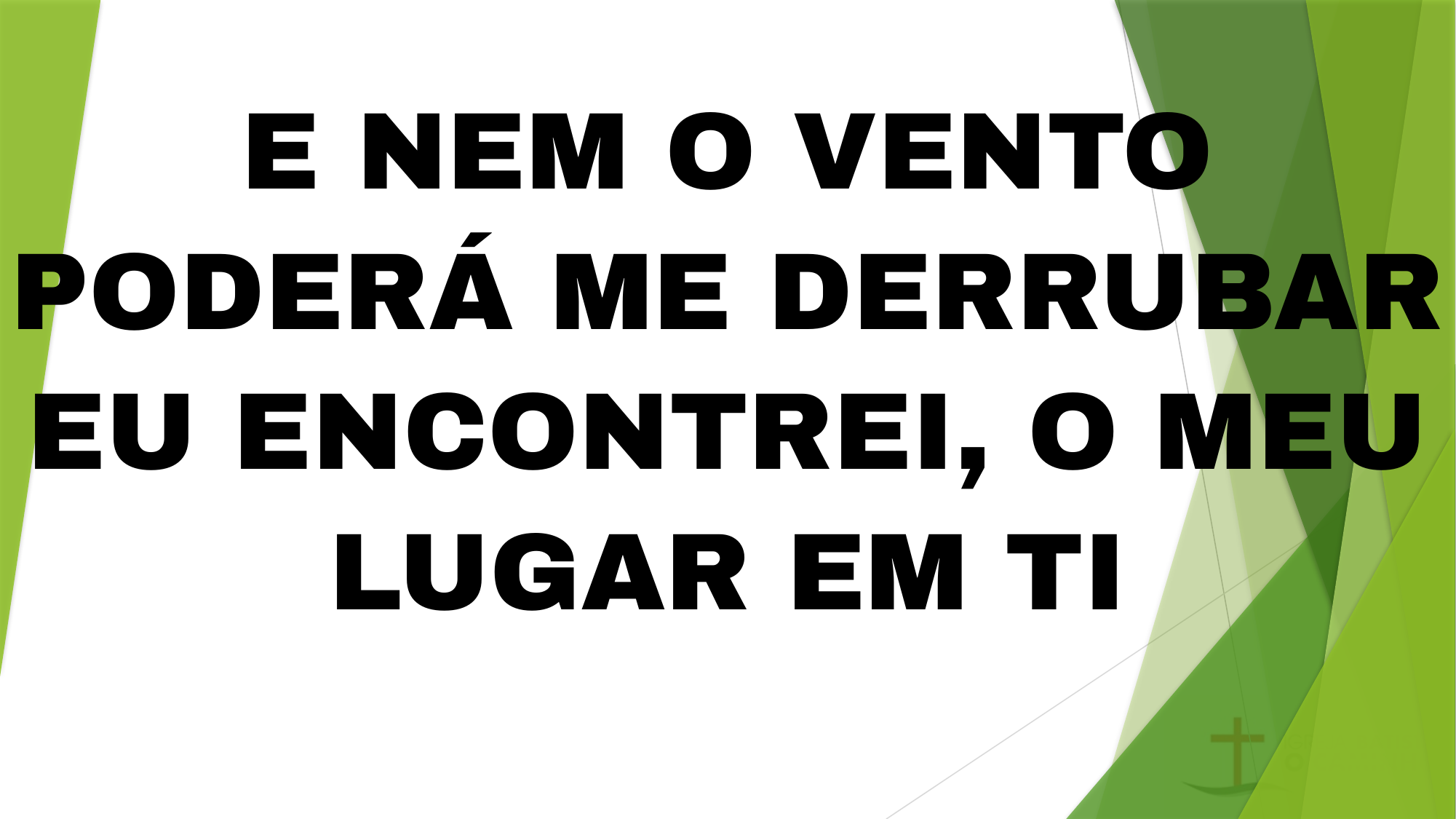

E NEM O VENTO PODERÁ ME DERRUBAR
EU ENCONTREI, O MEU LUGAR EM TI
#